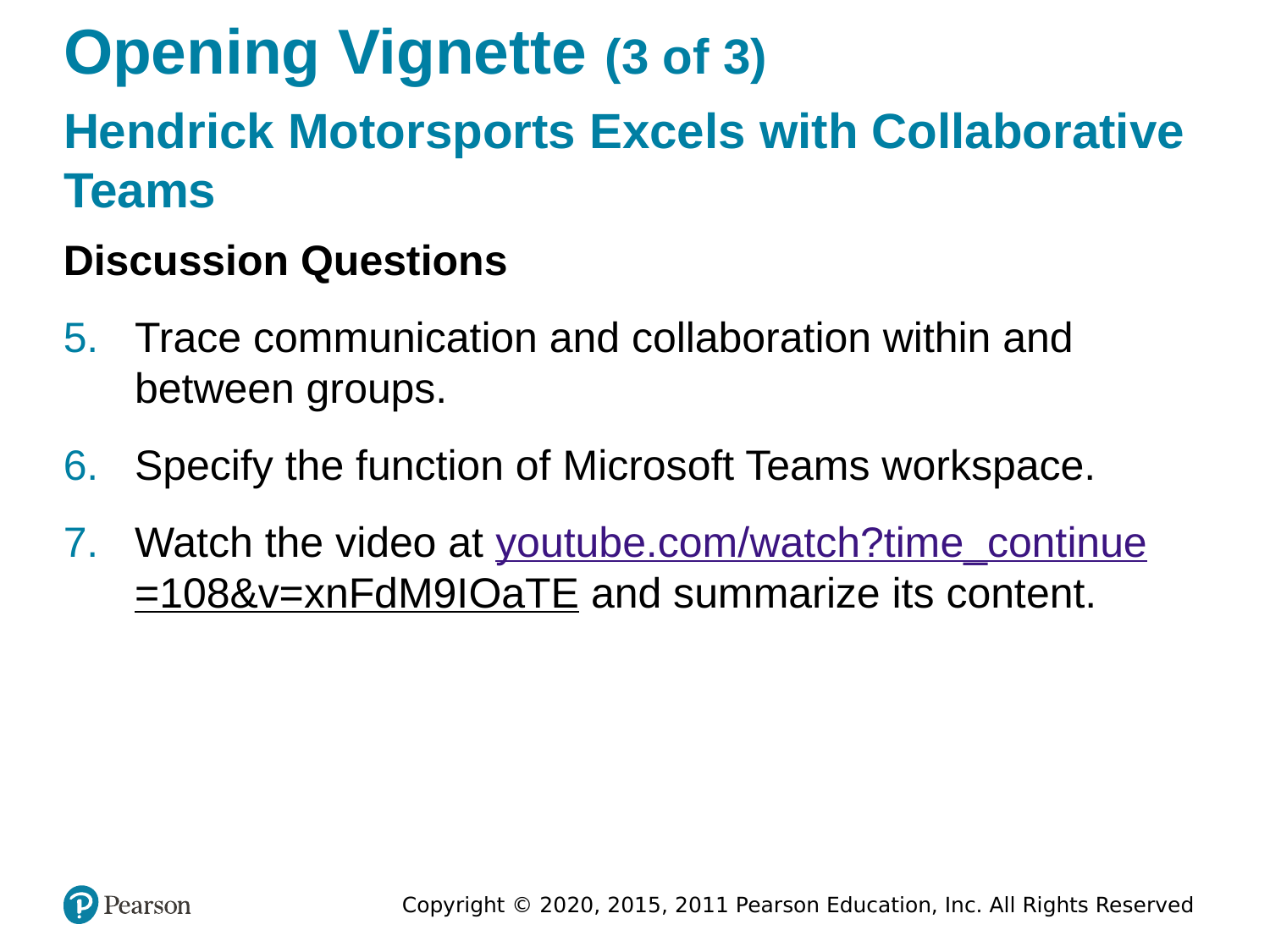

# Opening Vignette (3 of 3)
Hendrick Motorsports Excels with Collaborative Teams
Discussion Questions
Trace communication and collaboration within and between groups.
Specify the function of Microsoft Teams workspace.
Watch the video at youtube.com/watch?time_continue=108&v=xnFdM9IOaTE and summarize its content.